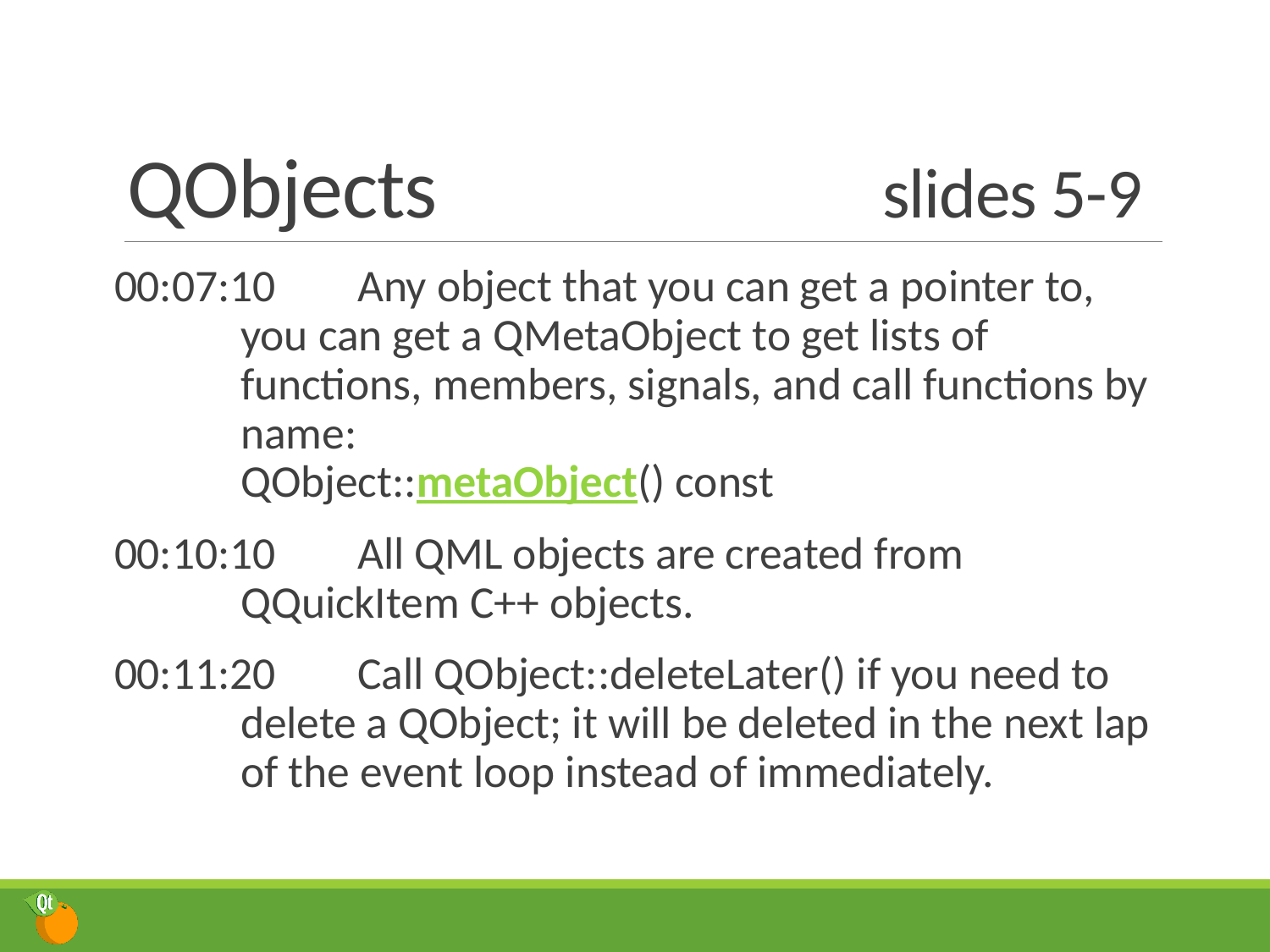

# QObjects	slides 5-9
00:07:10	Any object that you can get a pointer to, you can get a QMetaObject to get lists of functions, members, signals, and call functions by name:
QObject::metaObject() const
00:10:10	All QML objects are created from QQuickItem C++ objects.
00:11:20	Call QObject::deleteLater() if you need to delete a QObject; it will be deleted in the next lap of the event loop instead of immediately.